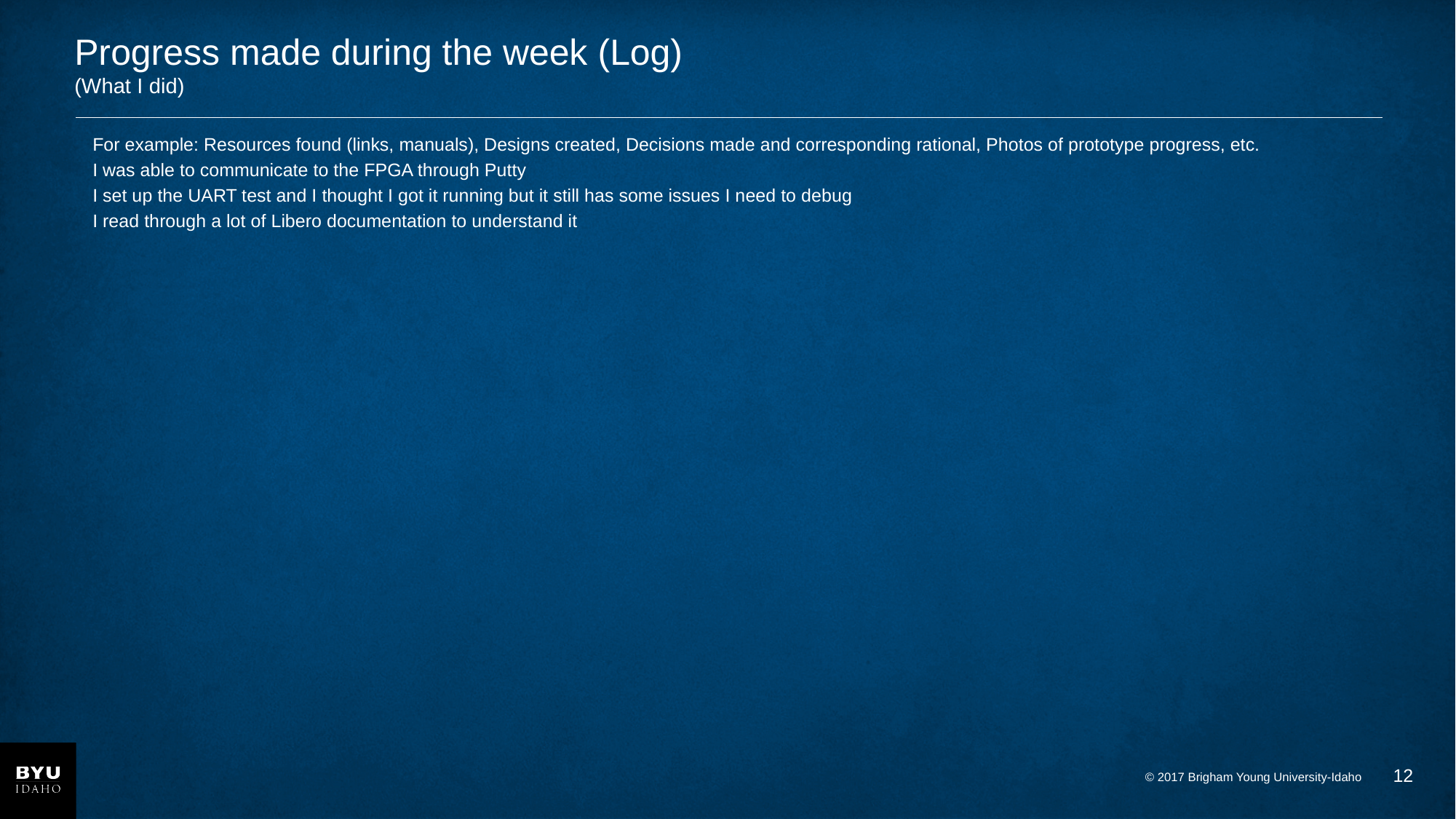

# Progress made during the week (Log) (What I did)
For example: Resources found (links, manuals), Designs created, Decisions made and corresponding rational, Photos of prototype progress, etc.
I was able to communicate to the FPGA through Putty
I set up the UART test and I thought I got it running but it still has some issues I need to debug
I read through a lot of Libero documentation to understand it